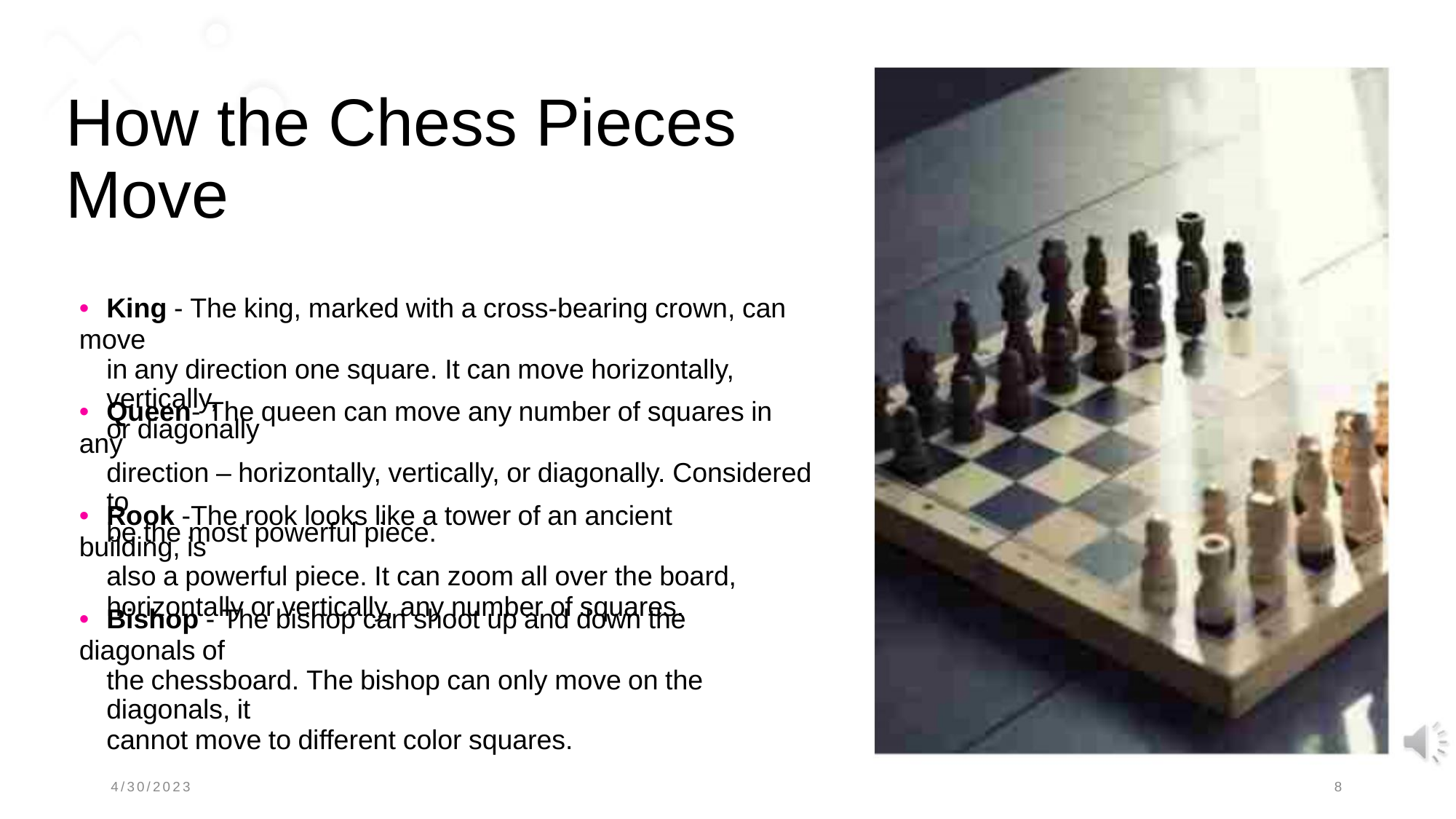

How the Chess Pieces
Move
• King - The king, marked with a cross-bearing crown, can move
in any direction one square. It can move horizontally, vertically,
or diagonally
• Queen- The queen can move any number of squares in any
direction – horizontally, vertically, or diagonally. Considered to
be the most powerful piece.
• Rook -The rook looks like a tower of an ancient building, is
also a powerful piece. It can zoom all over the board,
horizontally or vertically, any number of squares.
• Bishop - The bishop can shoot up and down the diagonals of
the chessboard. The bishop can only move on the diagonals, it
cannot move to different color squares.
4/30/2023
8